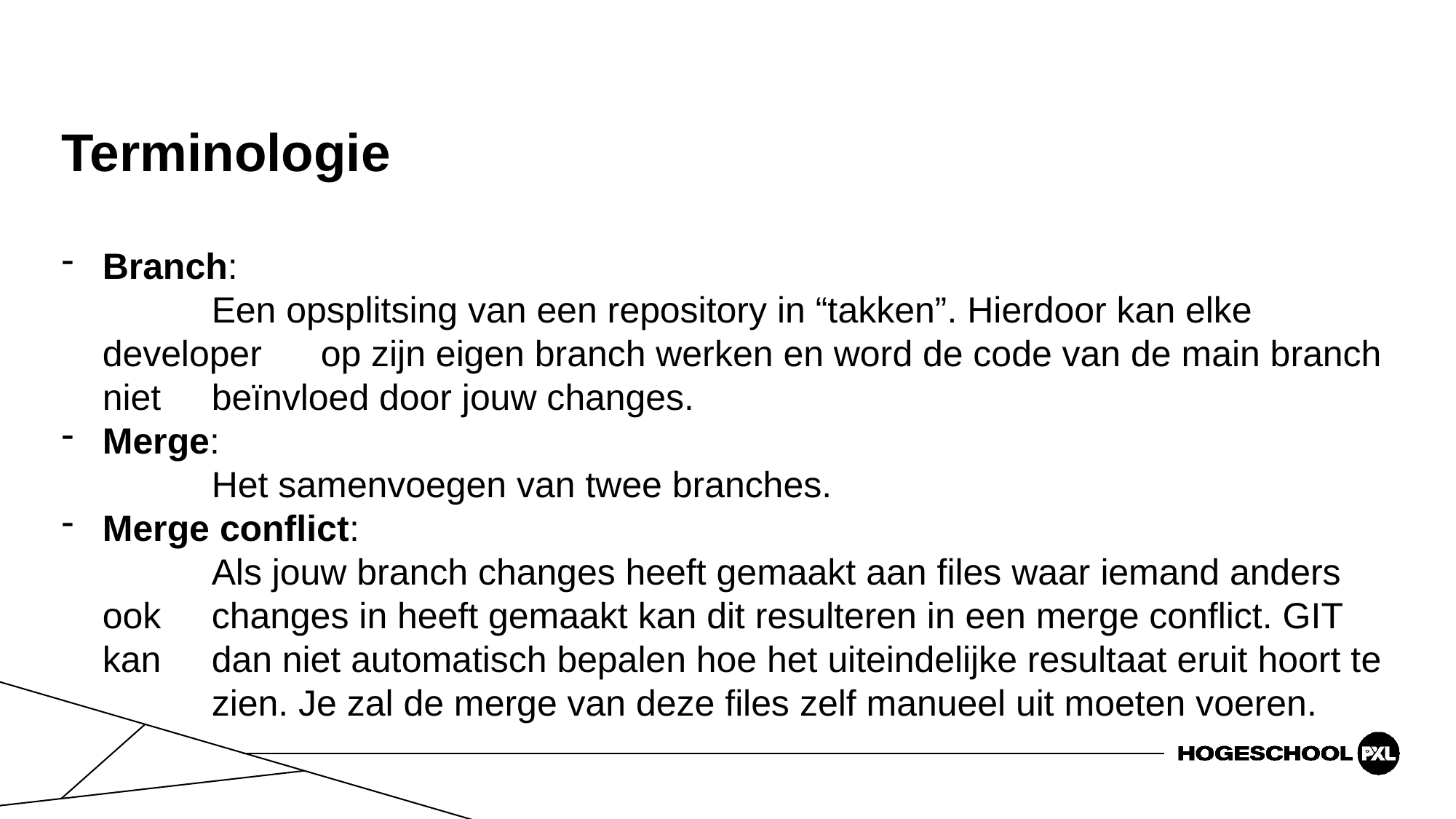

# Terminologie
Branch:
	Een opsplitsing van een repository in “takken”. Hierdoor kan elke developer 	op zijn eigen branch werken en word de code van de main branch niet 	beïnvloed door jouw changes.
Merge:
	Het samenvoegen van twee branches.
Merge conflict:
	Als jouw branch changes heeft gemaakt aan files waar iemand anders ook 	changes in heeft gemaakt kan dit resulteren in een merge conflict. GIT kan 	dan niet automatisch bepalen hoe het uiteindelijke resultaat eruit hoort te 	zien. Je zal de merge van deze files zelf manueel uit moeten voeren.